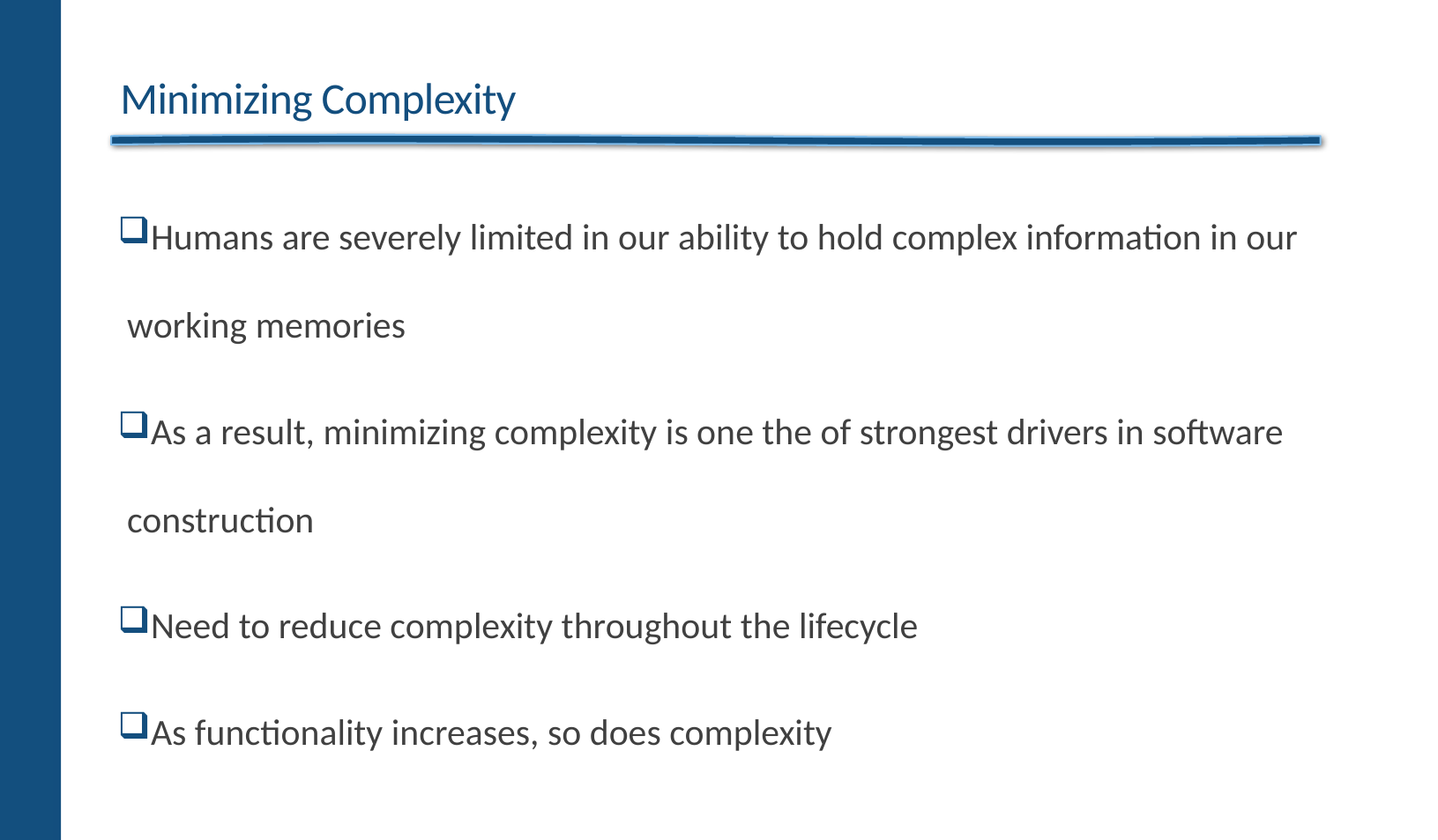

# Minimizing Complexity
Humans are severely limited in our ability to hold complex information in our working memories
As a result, minimizing complexity is one the of strongest drivers in software construction
Need to reduce complexity throughout the lifecycle
As functionality increases, so does complexity